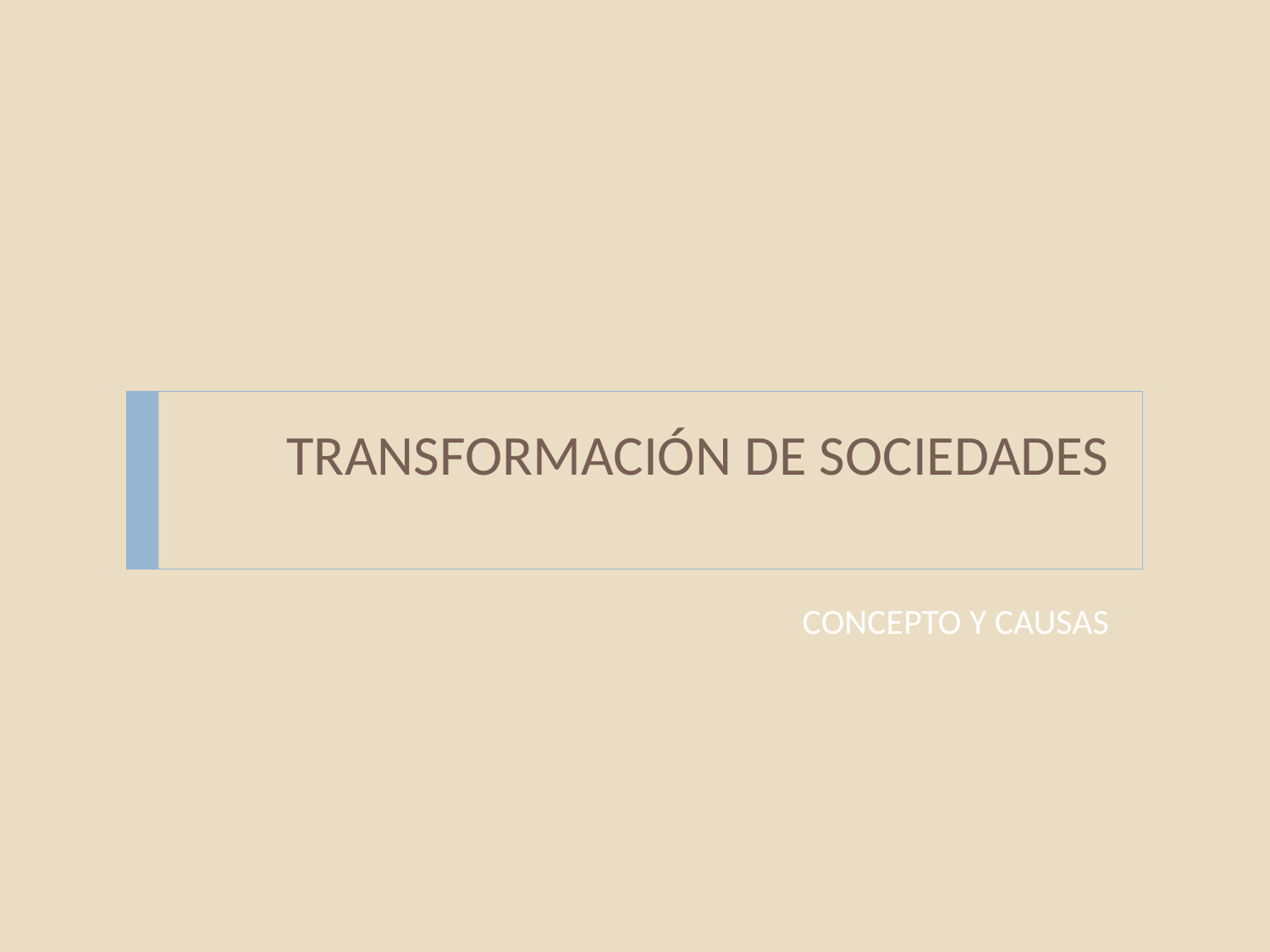

# TRANSFORMACIÓN DE SOCIEDADES
CONCEPTO Y CAUSAS